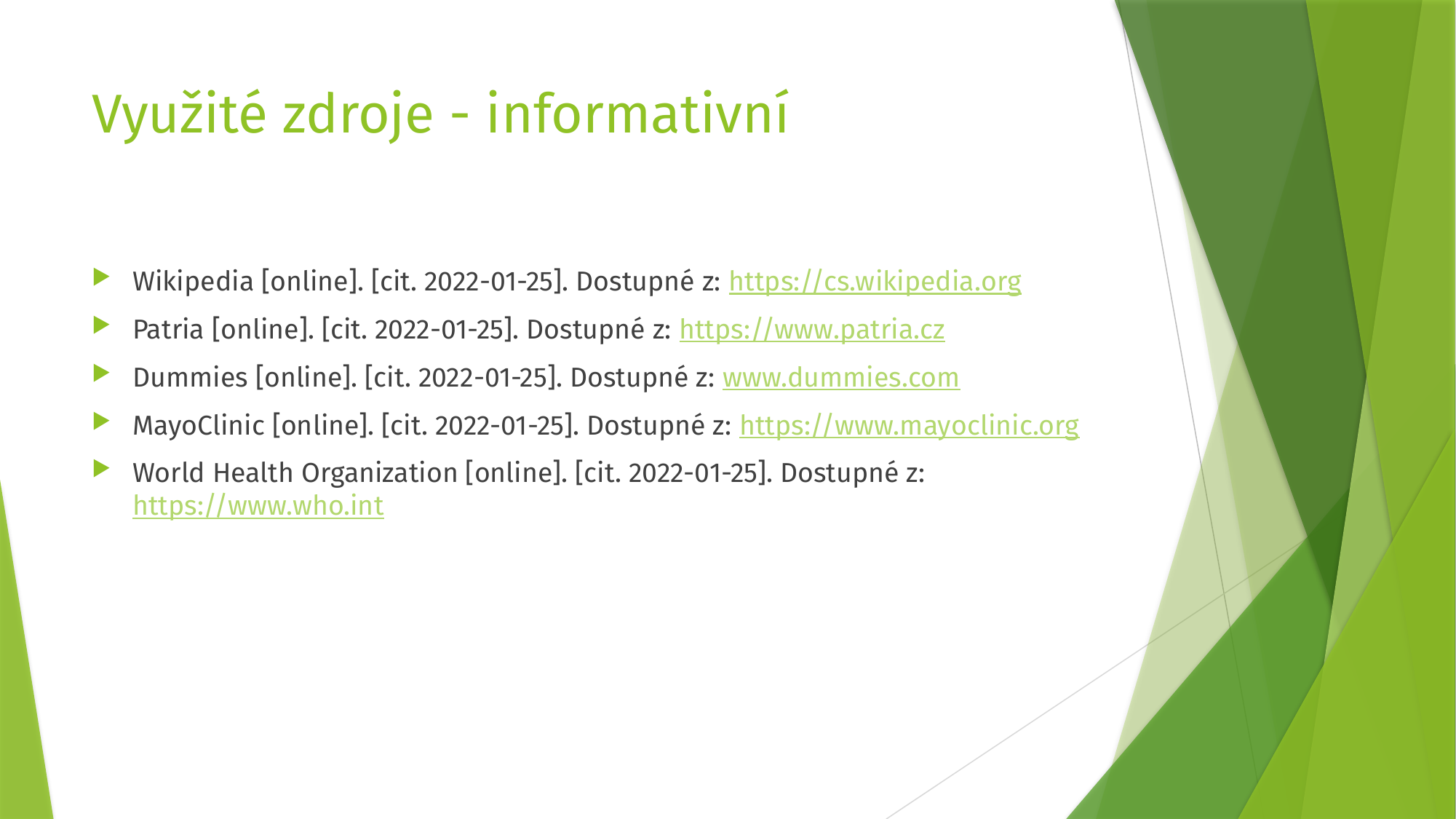

# Využité zdroje - informativní
Wikipedia [online]. [cit. 2022-01-25]. Dostupné z: https://cs.wikipedia.org
Patria [online]. [cit. 2022-01-25]. Dostupné z: https://www.patria.cz
Dummies [online]. [cit. 2022-01-25]. Dostupné z: www.dummies.com
MayoClinic [online]. [cit. 2022-01-25]. Dostupné z: https://www.mayoclinic.org
World Health Organization [online]. [cit. 2022-01-25]. Dostupné z: https://www.who.int